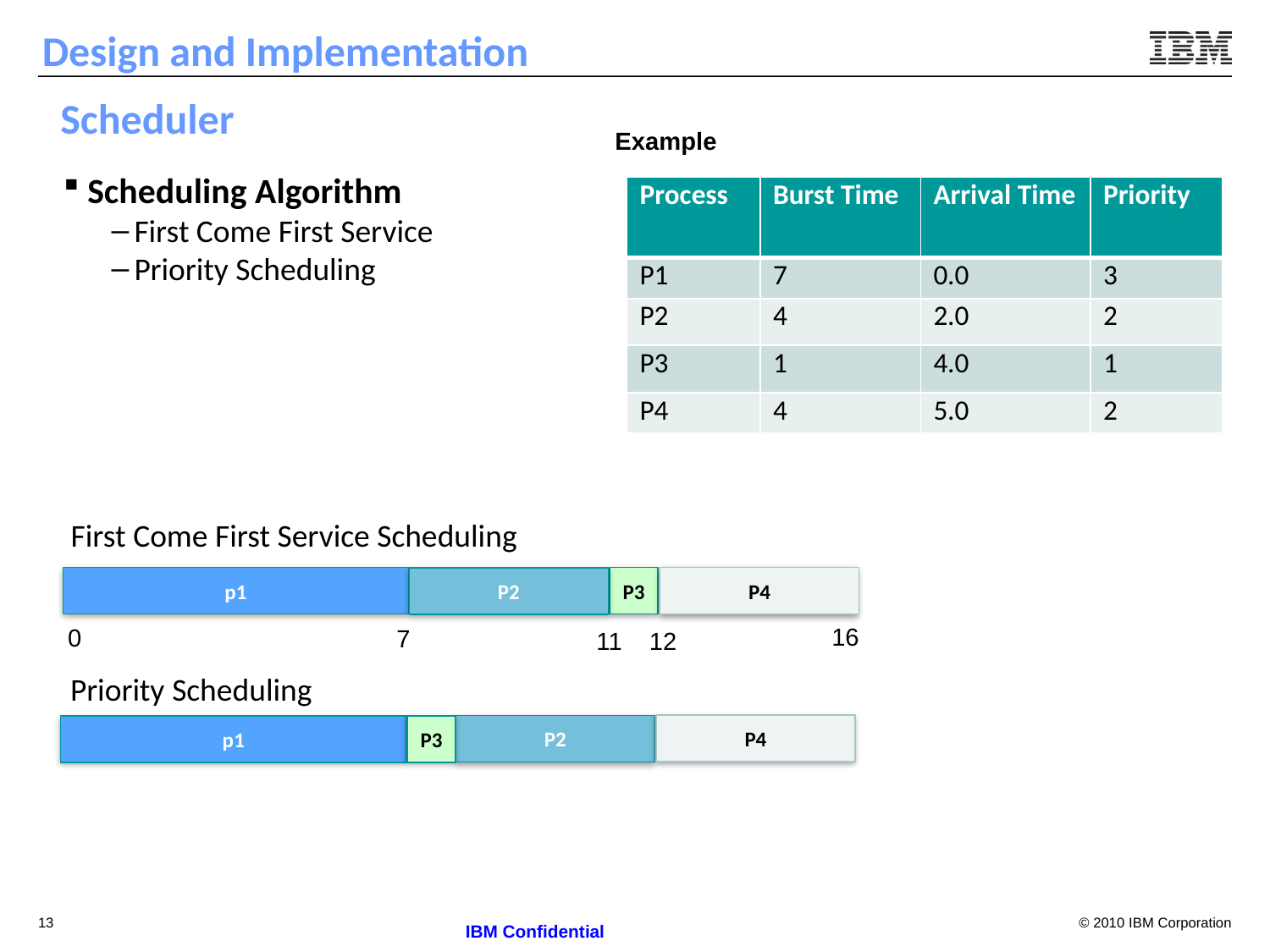

# Design and Implementation
Scheduler
Example
Scheduling Algorithm
First Come First Service
Priority Scheduling

| Process | Burst Time | Arrival Time | Priority |
| --- | --- | --- | --- |
| P1 | 7 | 0.0 | 3 |
| P2 | 4 | 2.0 | 2 |
| P3 | 1 | 4.0 | 1 |
| P4 | 4 | 5.0 | 2 |
First Come First Service Scheduling
p1
P3
P4
P2
16
0
7
11
12
Priority Scheduling
P4
P2
p1
P3
13